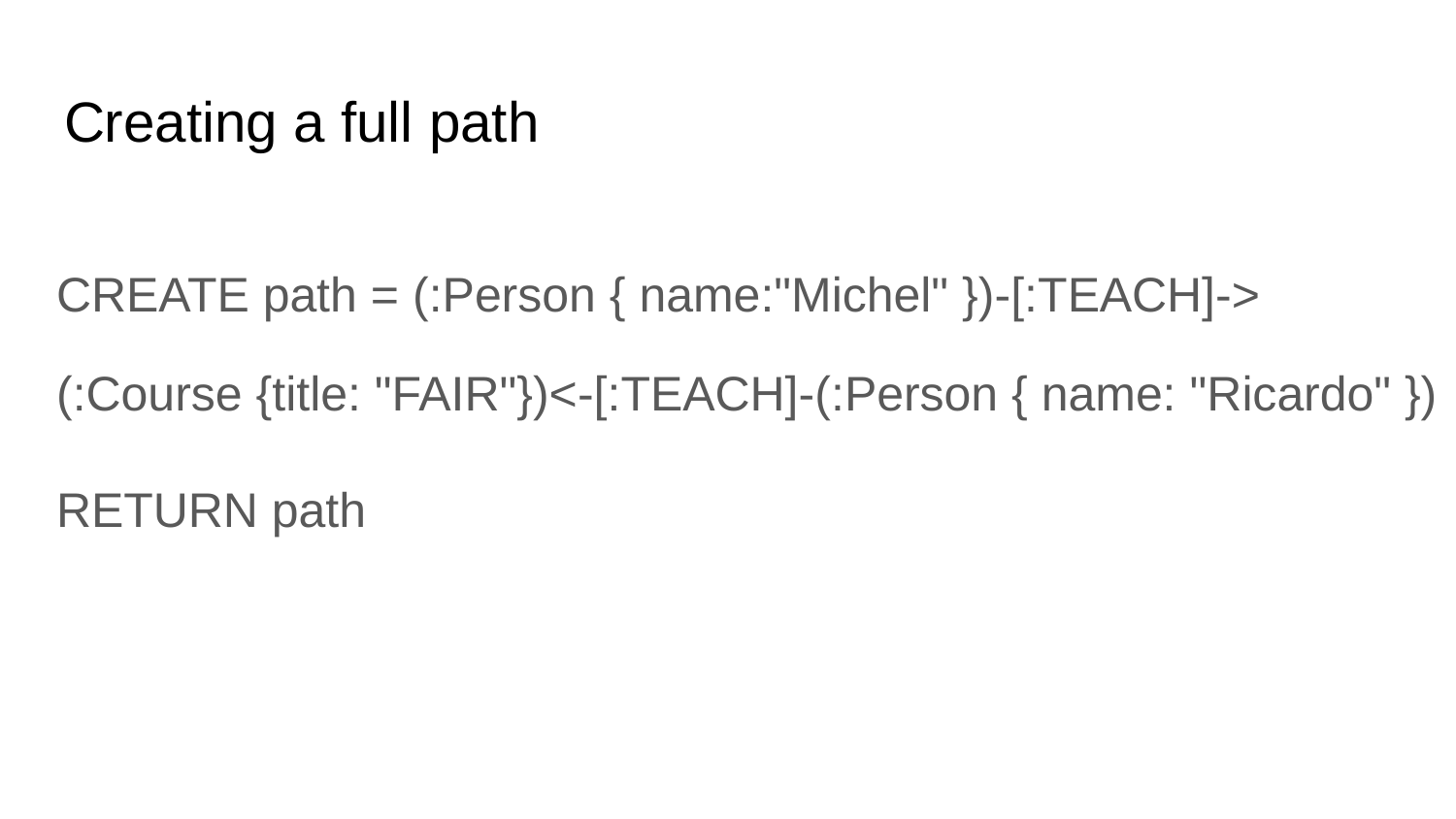

# Creating a full path

CREATE path = (:Person { name:"Michel" })-[:TEACH]->
(:Course {title: "FAIR"})<-[:TEACH]-(:Person { name: "Ricardo" })
RETURN path